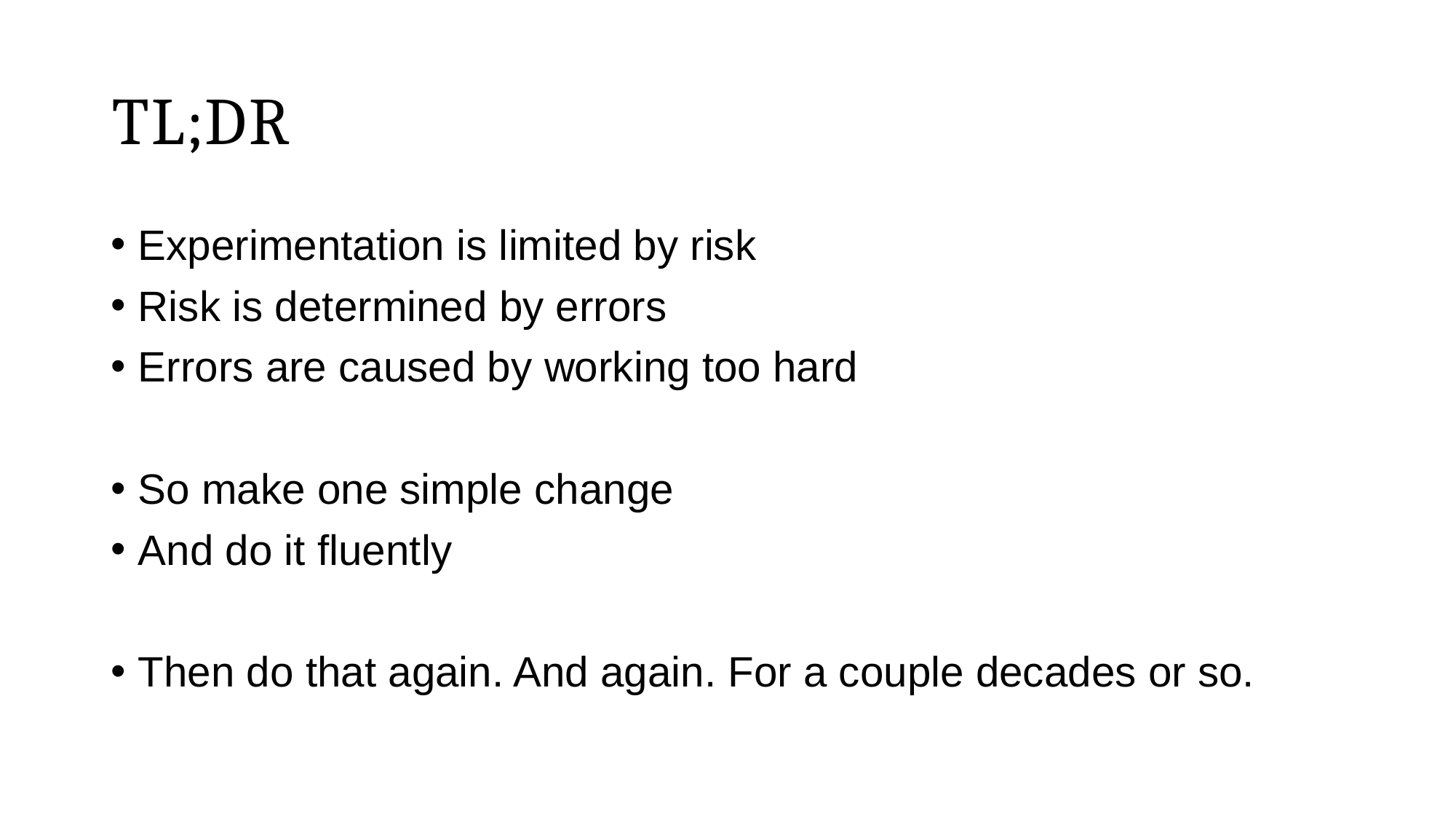

# TL;DR
Experimentation is limited by risk
Risk is determined by errors
Errors are caused by working too hard

So make one simple change
And do it fluently

Then do that again. And again. For a couple decades or so.